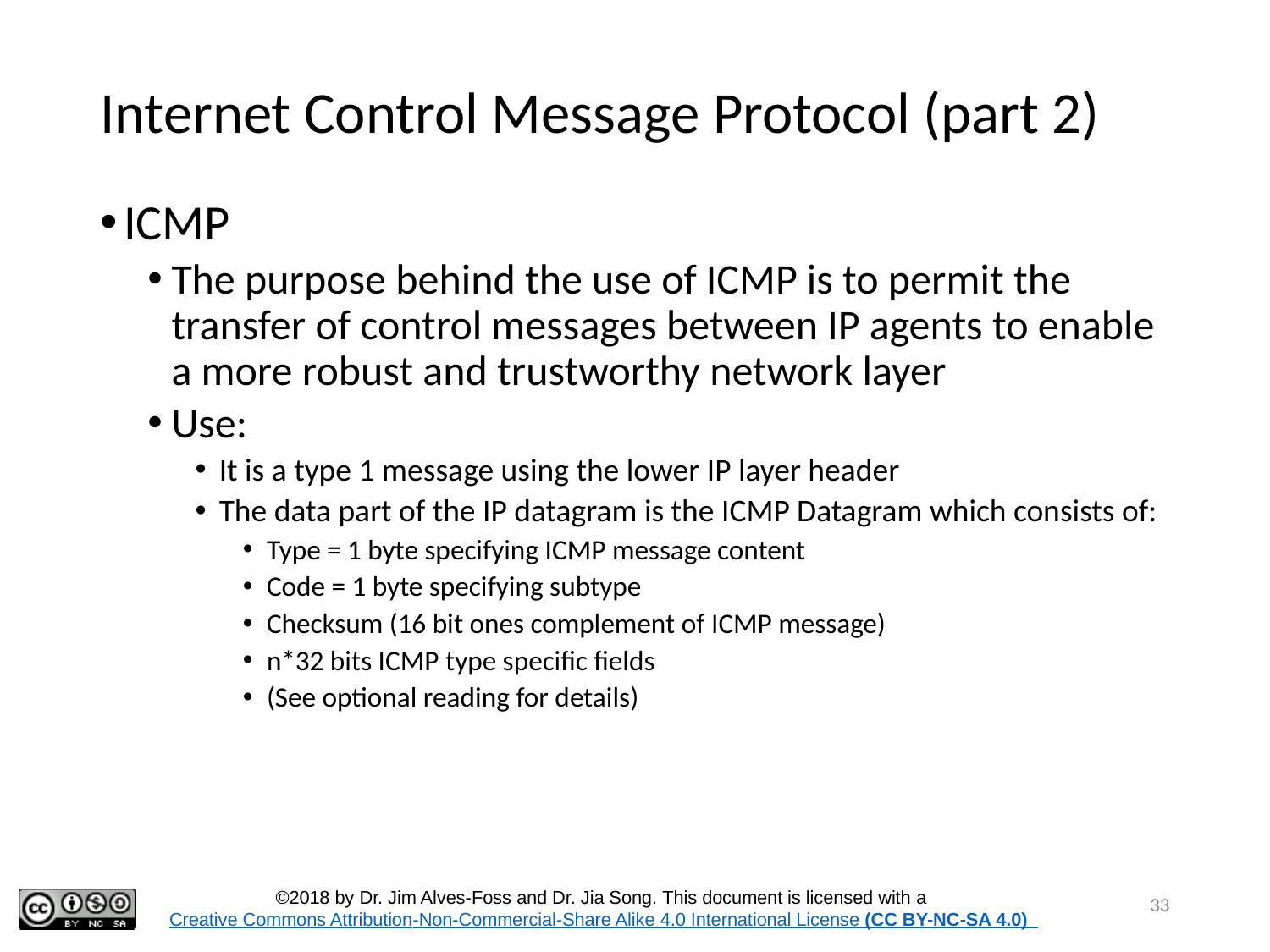

33
# Internet Control Message Protocol (part 2)
ICMP
The purpose behind the use of ICMP is to permit the transfer of control messages between IP agents to enable a more robust and trustworthy network layer
Use:
It is a type 1 message using the lower IP layer header
The data part of the IP datagram is the ICMP Datagram which consists of:
Type = 1 byte specifying ICMP message content
Code = 1 byte specifying subtype
Checksum (16 bit ones complement of ICMP message)
n*32 bits ICMP type specific fields
(See optional reading for details)